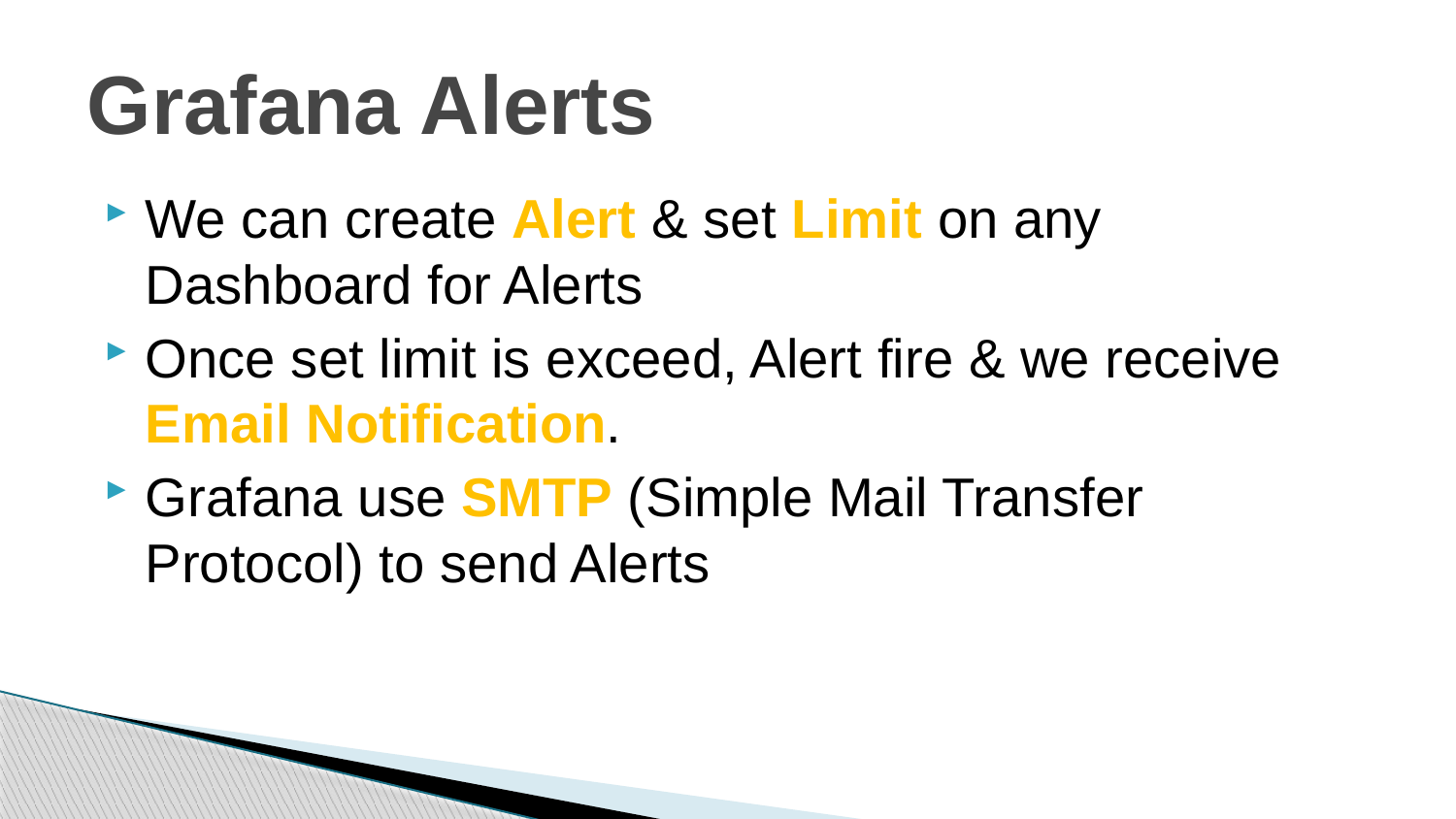

# Grafana Alerts
We can create Alert & set Limit on any Dashboard for Alerts
Once set limit is exceed, Alert fire & we receive Email Notification.
Grafana use SMTP (Simple Mail Transfer Protocol) to send Alerts